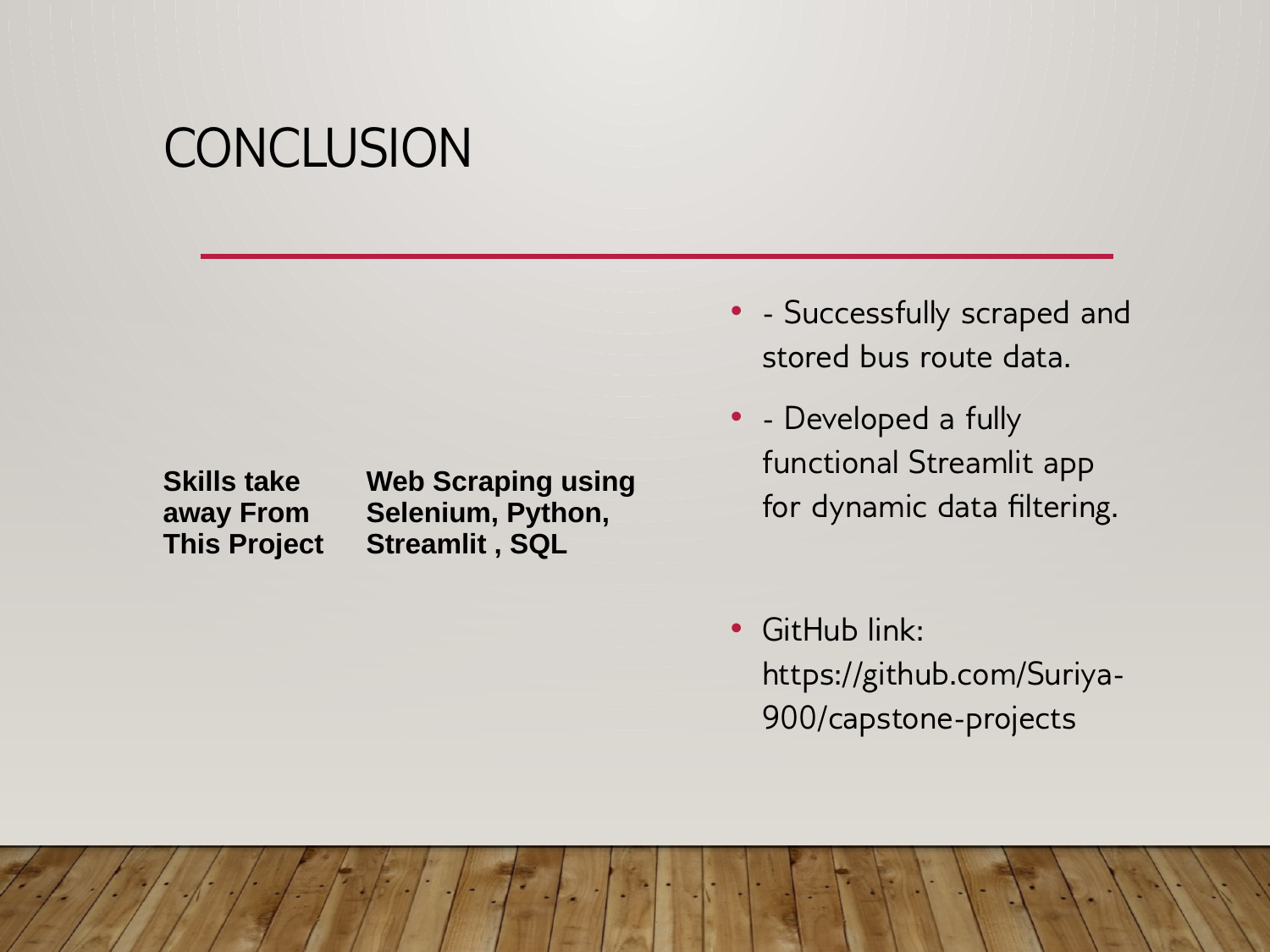

# Conclusion
- Successfully scraped and stored bus route data.
- Developed a fully functional Streamlit app for dynamic data filtering.

GitHub link:  https://github.com/Suriya-900/capstone-projects

| Skills take away From This Project | Web Scraping using Selenium, Python, Streamlit , SQL |
| --- | --- |